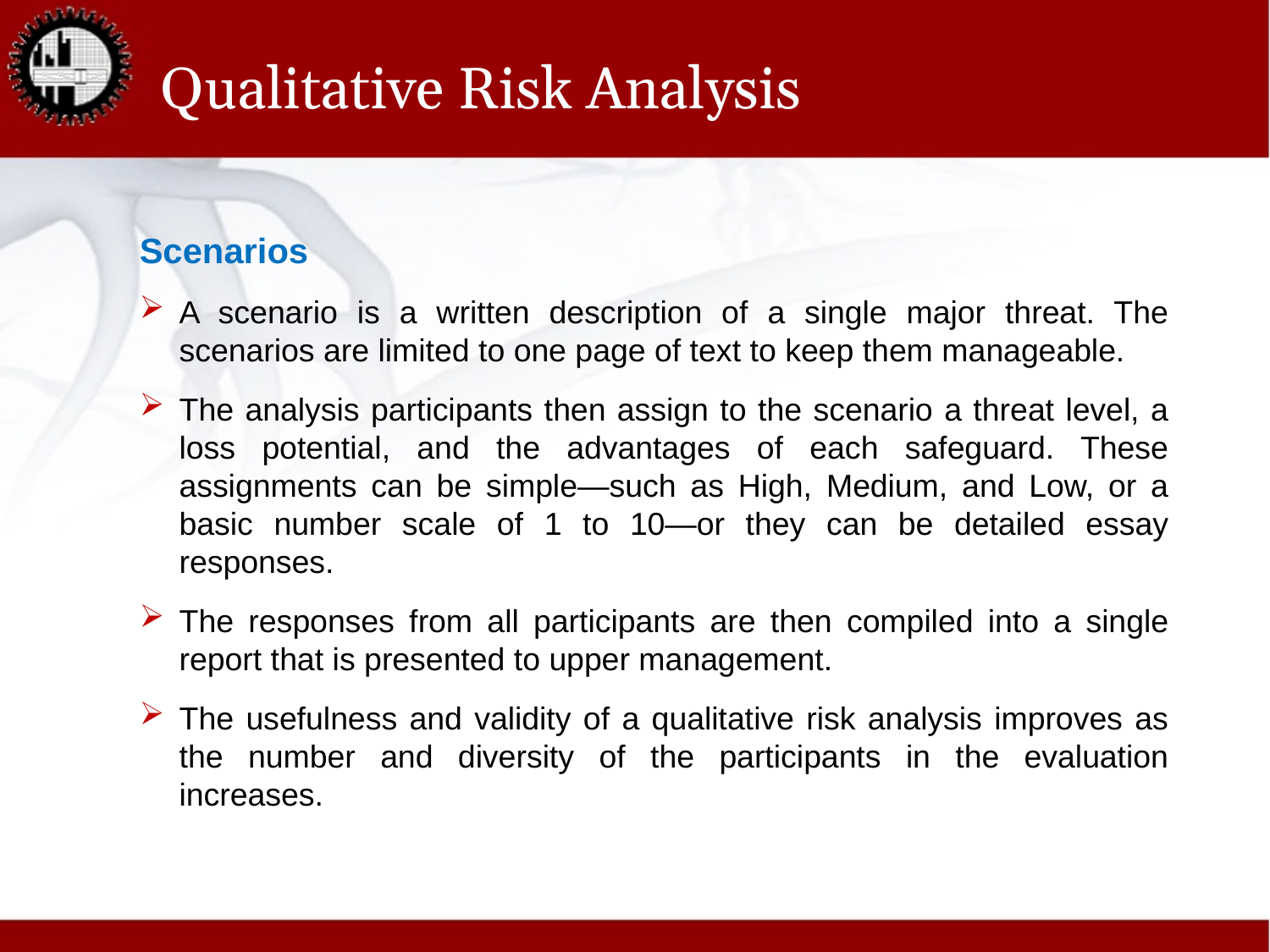

# Qualitative Risk Analysis
Scenarios
A scenario is a written description of a single major threat. The scenarios are limited to one page of text to keep them manageable.
The analysis participants then assign to the scenario a threat level, a loss potential, and the advantages of each safeguard. These assignments can be simple—such as High, Medium, and Low, or a basic number scale of 1 to 10—or they can be detailed essay responses.
The responses from all participants are then compiled into a single report that is presented to upper management.
The usefulness and validity of a qualitative risk analysis improves as the number and diversity of the participants in the evaluation increases.